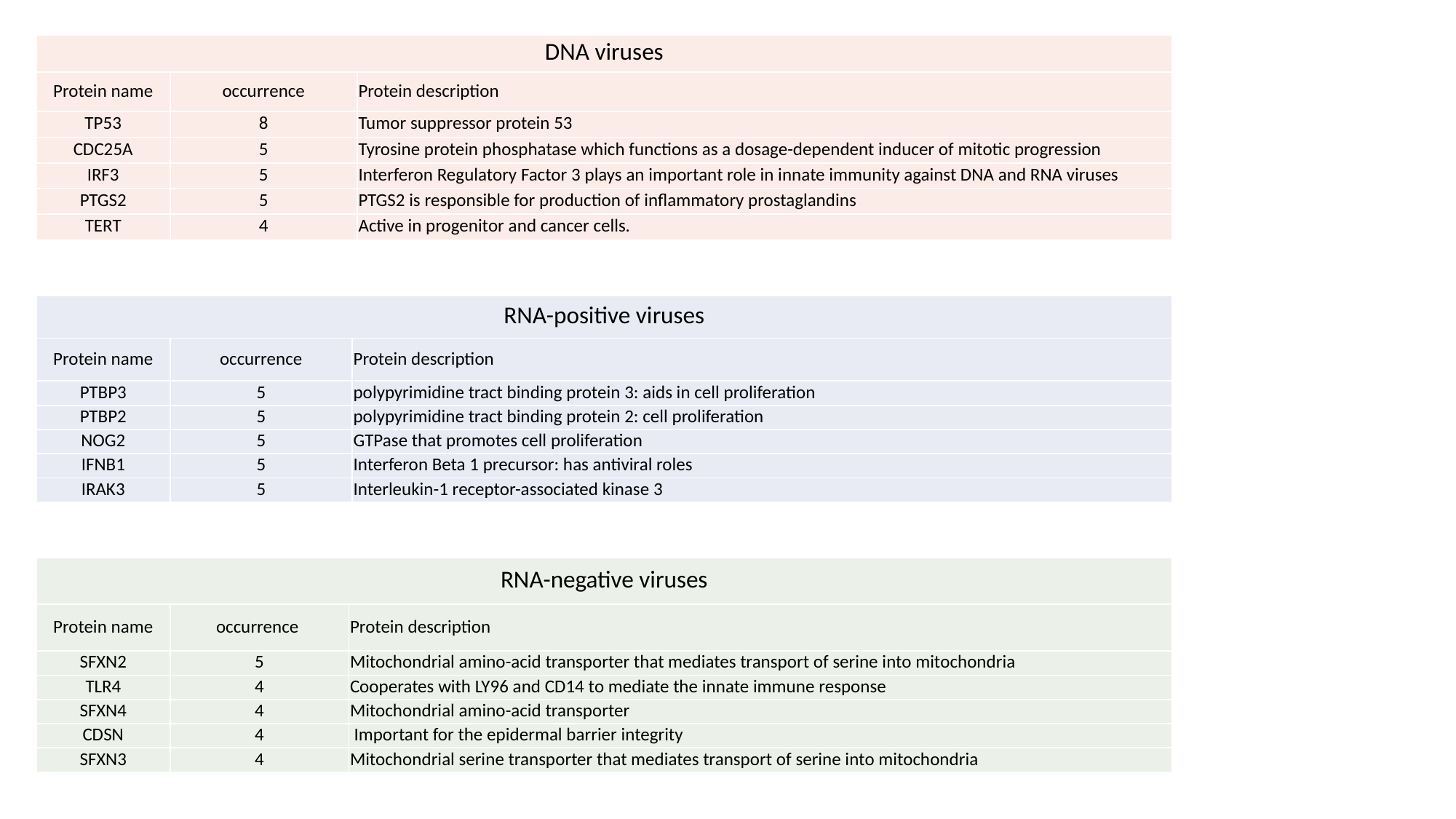

| DNA viruses |  |  |
| --- | --- | --- |
| Protein name | occurrence | Protein description |
| TP53 | 8 | Tumor suppressor protein 53 |
| CDC25A | 5 | Tyrosine protein phosphatase which functions as a dosage-dependent inducer of mitotic progression |
| IRF3 | 5 | Interferon Regulatory Factor 3 plays an important role in innate immunity against DNA and RNA viruses |
| PTGS2 | 5 | PTGS2 is responsible for production of inflammatory prostaglandins |
| TERT | 4 | Active in progenitor and cancer cells. |
| RNA-positive viruses |  |  |
| --- | --- | --- |
| Protein name | occurrence | Protein description |
| PTBP3 | 5 | polypyrimidine tract binding protein 3: aids in cell proliferation |
| PTBP2 | 5 | polypyrimidine tract binding protein 2: cell proliferation |
| NOG2 | 5 | GTPase that promotes cell proliferation |
| IFNB1 | 5 | Interferon Beta 1 precursor: has antiviral roles |
| IRAK3 | 5 | Interleukin-1 receptor-associated kinase 3 |
| RNA-negative viruses |  |  |
| --- | --- | --- |
| Protein name | occurrence | Protein description |
| SFXN2 | 5 | Mitochondrial amino-acid transporter that mediates transport of serine into mitochondria |
| TLR4 | 4 | Cooperates with LY96 and CD14 to mediate the innate immune response |
| SFXN4 | 4 | Mitochondrial amino-acid transporter |
| CDSN | 4 | Important for the epidermal barrier integrity |
| SFXN3 | 4 | Mitochondrial serine transporter that mediates transport of serine into mitochondria |